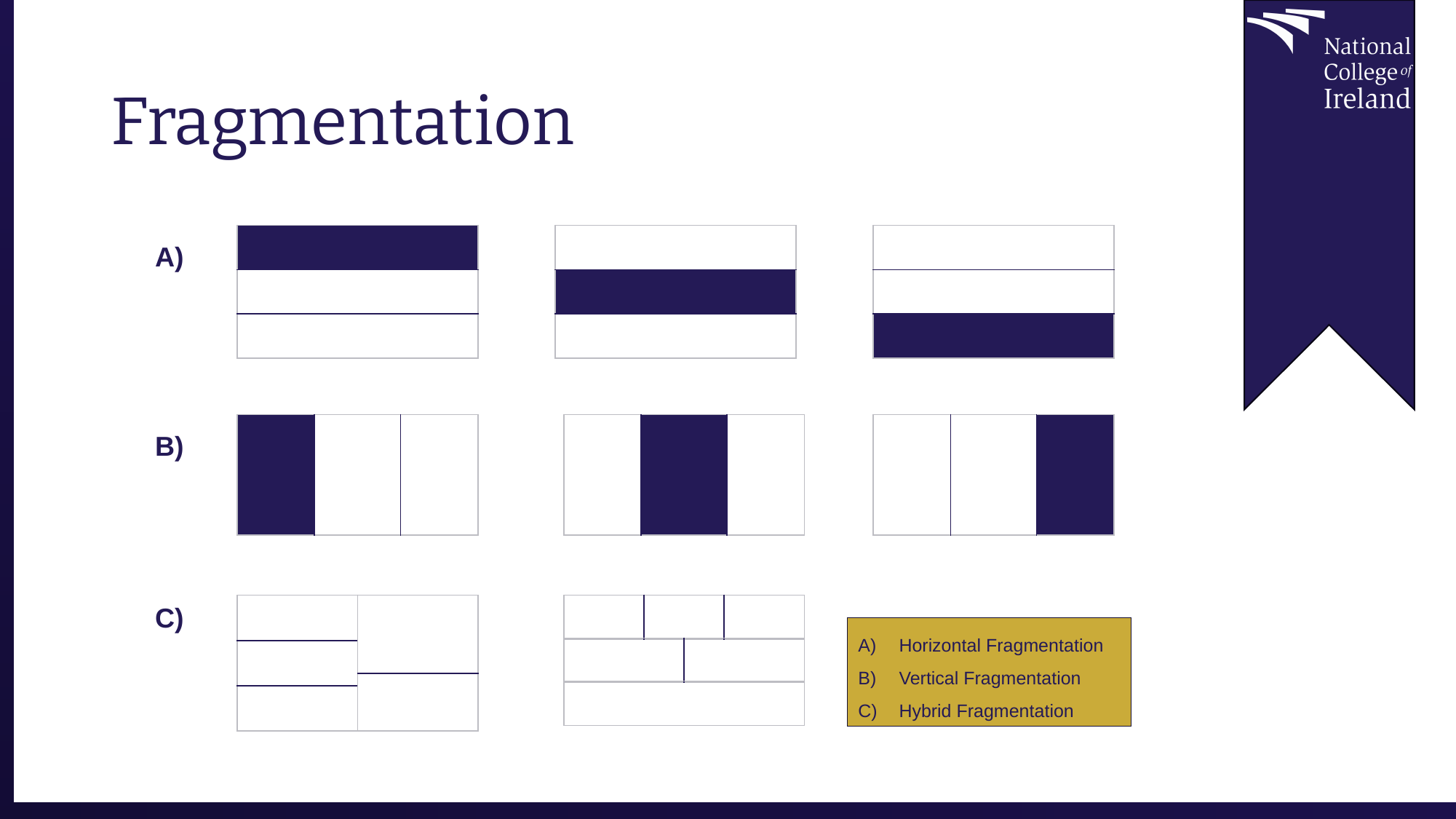

# Fragmentation
|  |
| --- |
|  |
|  |
|  |
| --- |
|  |
|  |
|  |
| --- |
|  |
|  |
A)
|  |  |  |
| --- | --- | --- |
|  |  |  |
| --- | --- | --- |
|  |  |  |
| --- | --- | --- |
B)
|  |
| --- |
|  |
|  |
|  |
| --- |
|  |
C)
|  |  |  |
| --- | --- | --- |
Horizontal Fragmentation
Vertical Fragmentation
Hybrid Fragmentation
|  |  |
| --- | --- |
|  |
| --- |